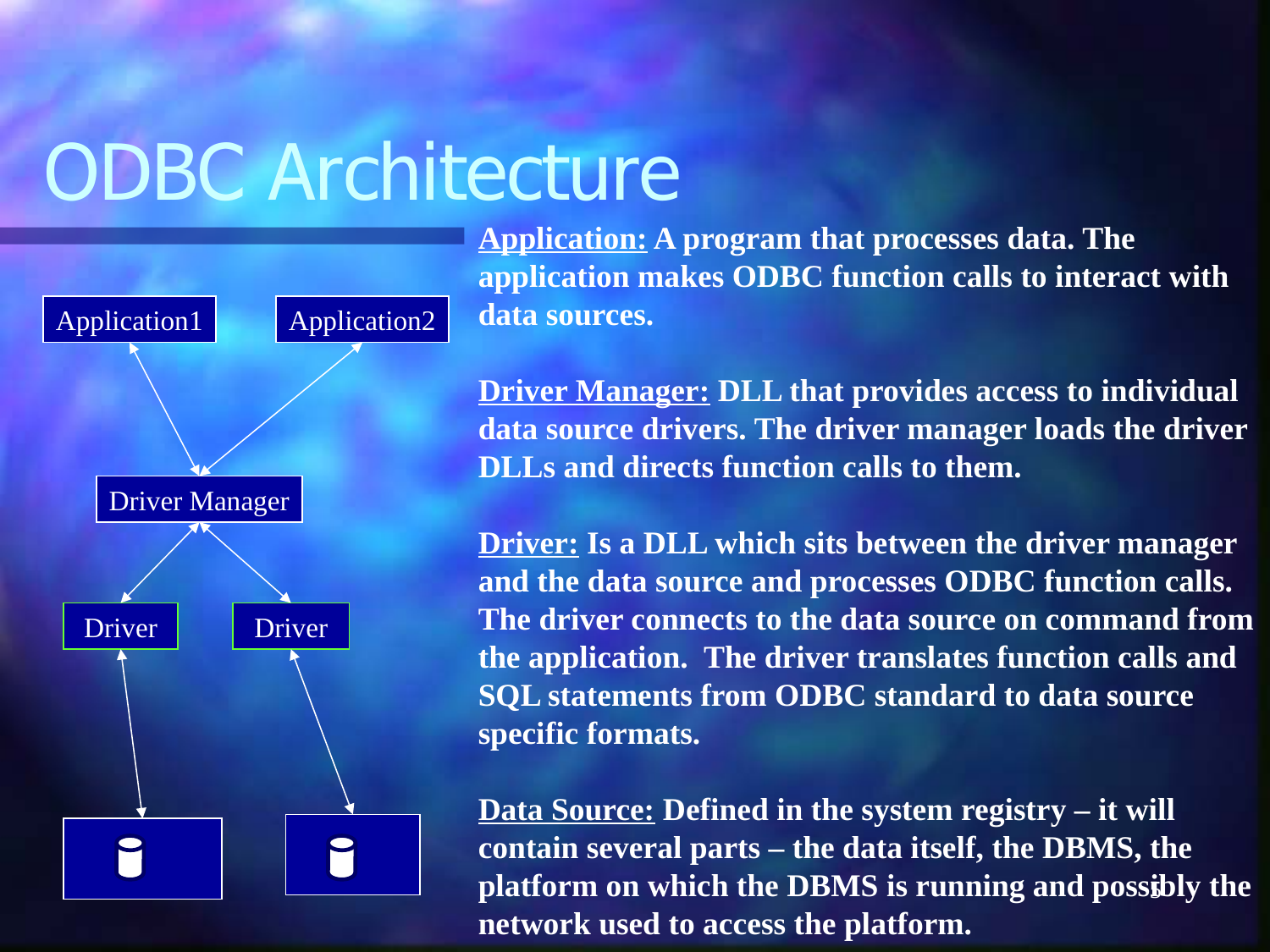

# ODBC Architecture
Application: A program that processes data. The application makes ODBC function calls to interact with data sources.

Driver Manager: DLL that provides access to individual data source drivers. The driver manager loads the driver DLLs and directs function calls to them.

Driver: Is a DLL which sits between the driver manager and the data source and processes ODBC function calls.  The driver connects to the data source on command from the application.  The driver translates function calls and SQL statements from ODBC standard to data source specific formats.

Data Source: Defined in the system registry – it will contain several parts – the data itself, the DBMS, the platform on which the DBMS is running and possibly the network used to access the platform.
Application1
Application2
Driver Manager
Driver
Driver

5